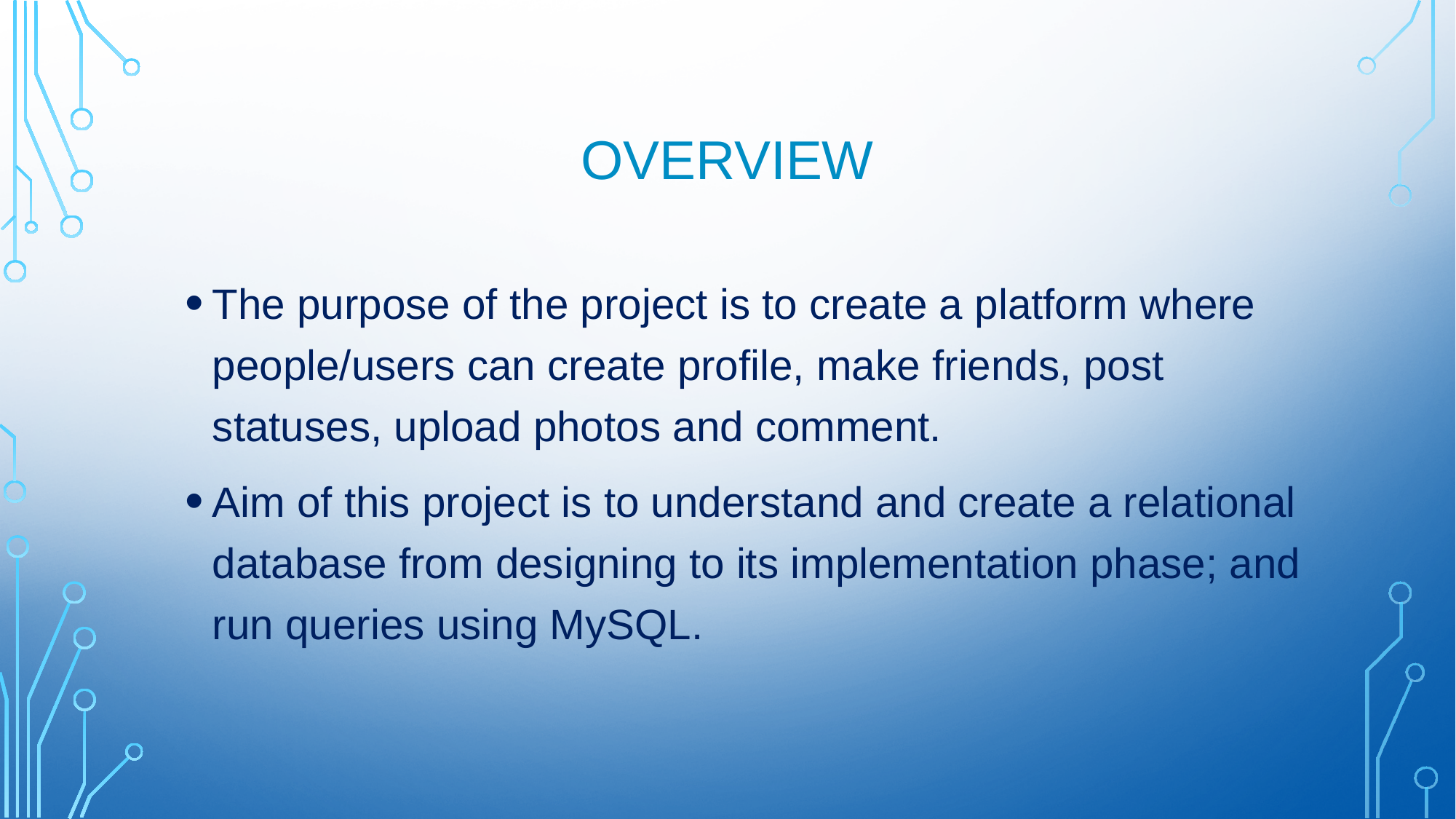

# OVERVIEW
The purpose of the project is to create a platform where people/users can create profile, make friends, post statuses, upload photos and comment.
Aim of this project is to understand and create a relational database from designing to its implementation phase; and run queries using MySQL.